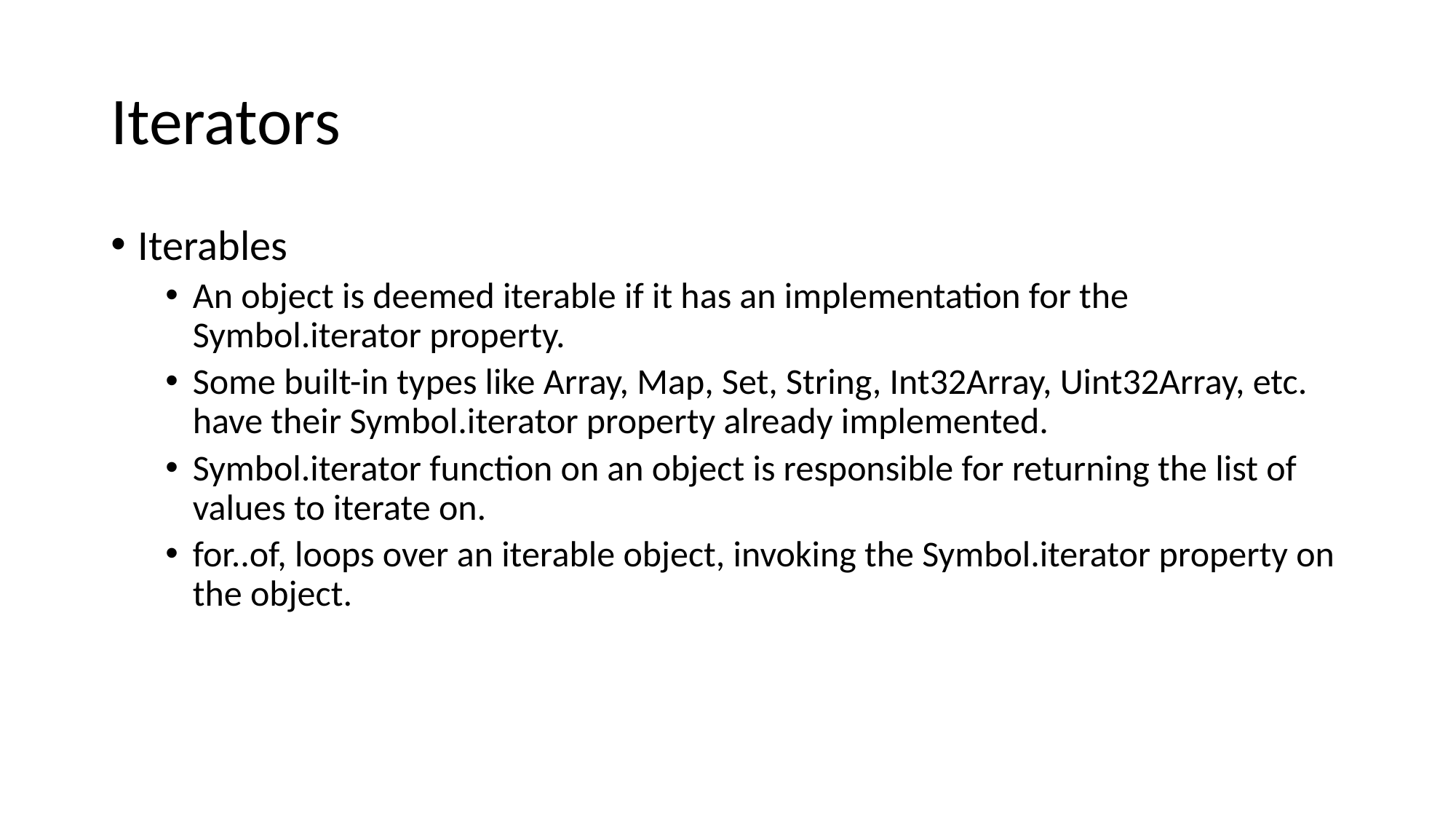

# Iterators
Iterables
An object is deemed iterable if it has an implementation for the Symbol.iterator property.
Some built-in types like Array, Map, Set, String, Int32Array, Uint32Array, etc. have their Symbol.iterator property already implemented.
Symbol.iterator function on an object is responsible for returning the list of values to iterate on.
for..of, loops over an iterable object, invoking the Symbol.iterator property on the object.